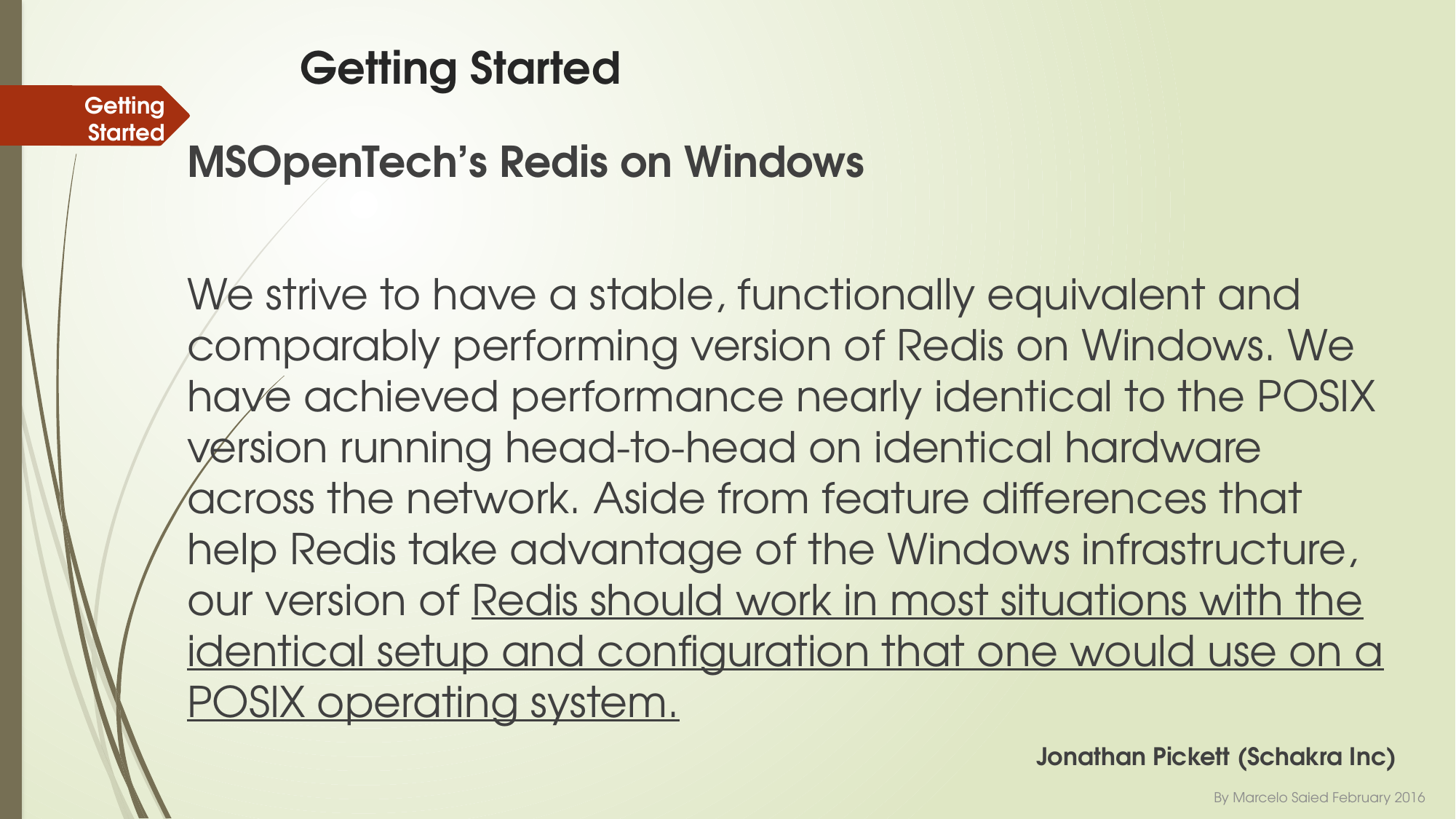

# Getting Started
Getting Started
MSOpenTech’s Redis on Windows

We strive to have a stable, functionally equivalent and comparably performing version of Redis on Windows. We have achieved performance nearly identical to the POSIX version running head-to-head on identical hardware across the network. Aside from feature differences that help Redis take advantage of the Windows infrastructure, our version of Redis should work in most situations with the identical setup and configuration that one would use on a POSIX operating system.
Jonathan Pickett (Schakra Inc)
By Marcelo Saied February 2016